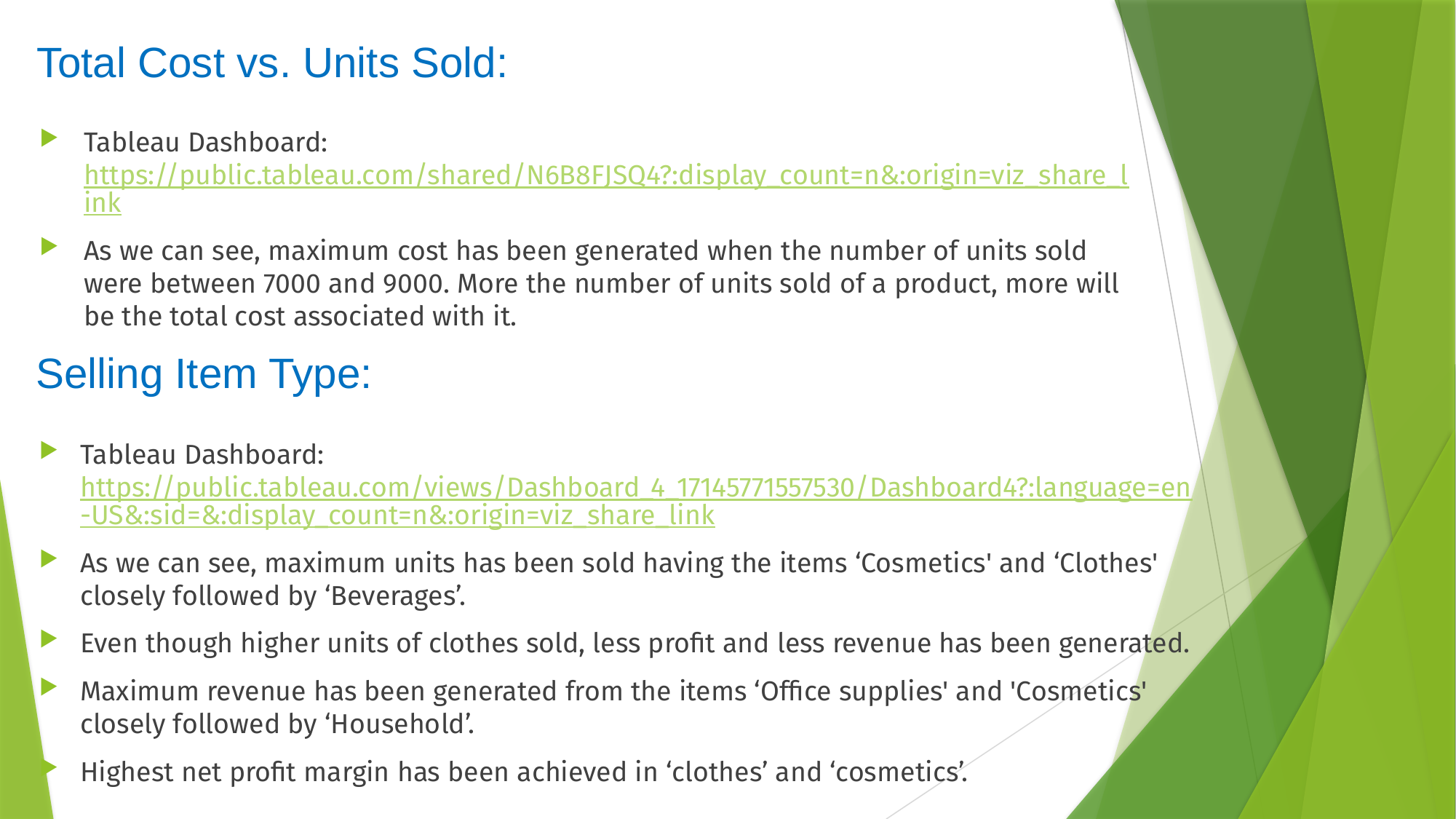

# Total Cost vs. Units Sold:
Tableau Dashboard: https://public.tableau.com/shared/N6B8FJSQ4?:display_count=n&:origin=viz_share_link
As we can see, maximum cost has been generated when the number of units sold were between 7000 and 9000. More the number of units sold of a product, more will be the total cost associated with it.
Selling Item Type:
Tableau Dashboard: https://public.tableau.com/views/Dashboard_4_17145771557530/Dashboard4?:language=en-US&:sid=&:display_count=n&:origin=viz_share_link
As we can see, maximum units has been sold having the items ‘Cosmetics' and ‘Clothes' closely followed by ‘Beverages’.
Even though higher units of clothes sold, less profit and less revenue has been generated.
Maximum revenue has been generated from the items ‘Office supplies' and 'Cosmetics' closely followed by ‘Household’.
Highest net profit margin has been achieved in ‘clothes’ and ‘cosmetics’.